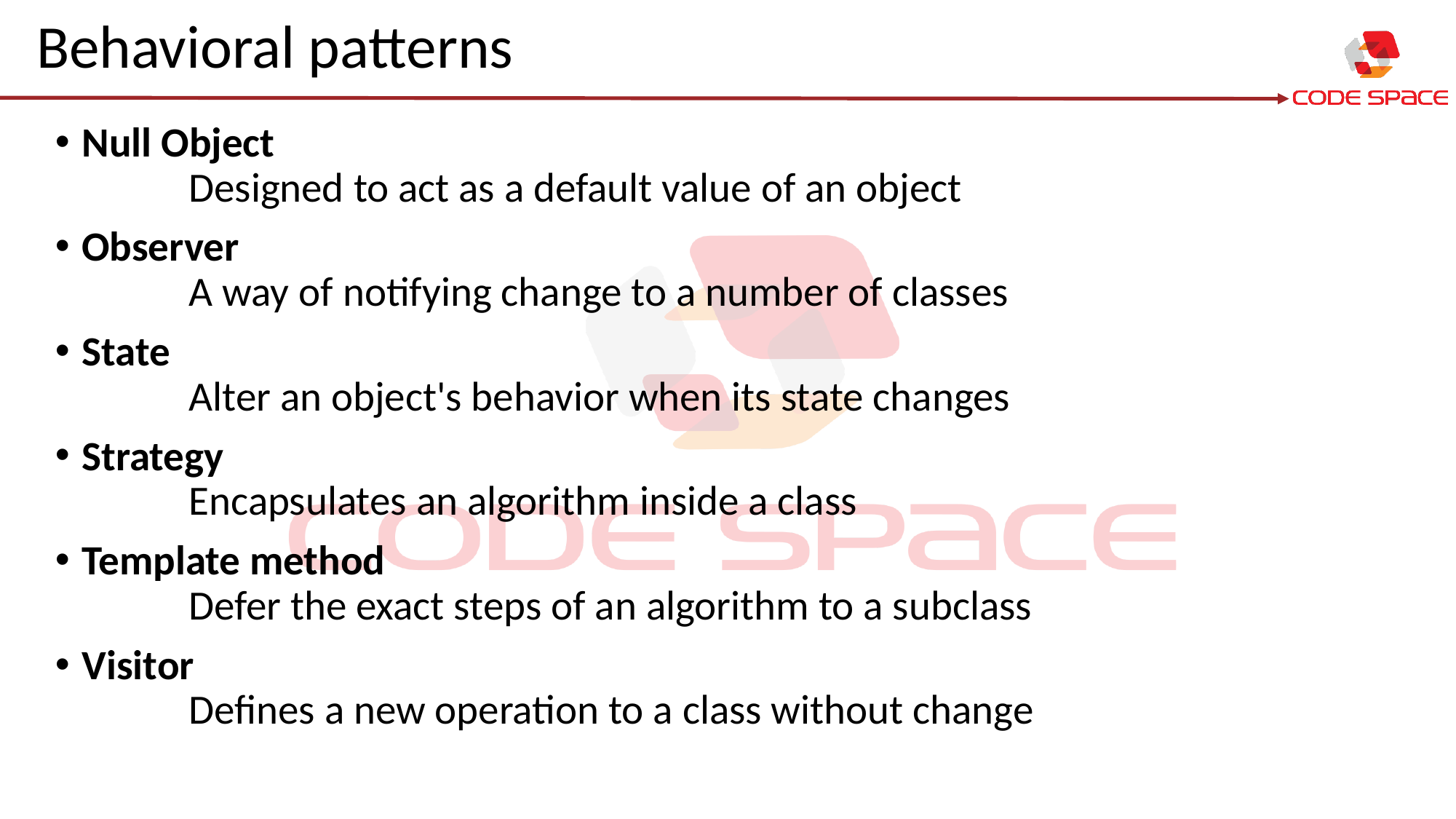

# Behavioral patterns
Null Object
	Designed to act as a default value of an object
Observer
	A way of notifying change to a number of classes
State
	Alter an object's behavior when its state changes
Strategy
	Encapsulates an algorithm inside a class
Template method
	Defer the exact steps of an algorithm to a subclass
Visitor
	Defines a new operation to a class without change